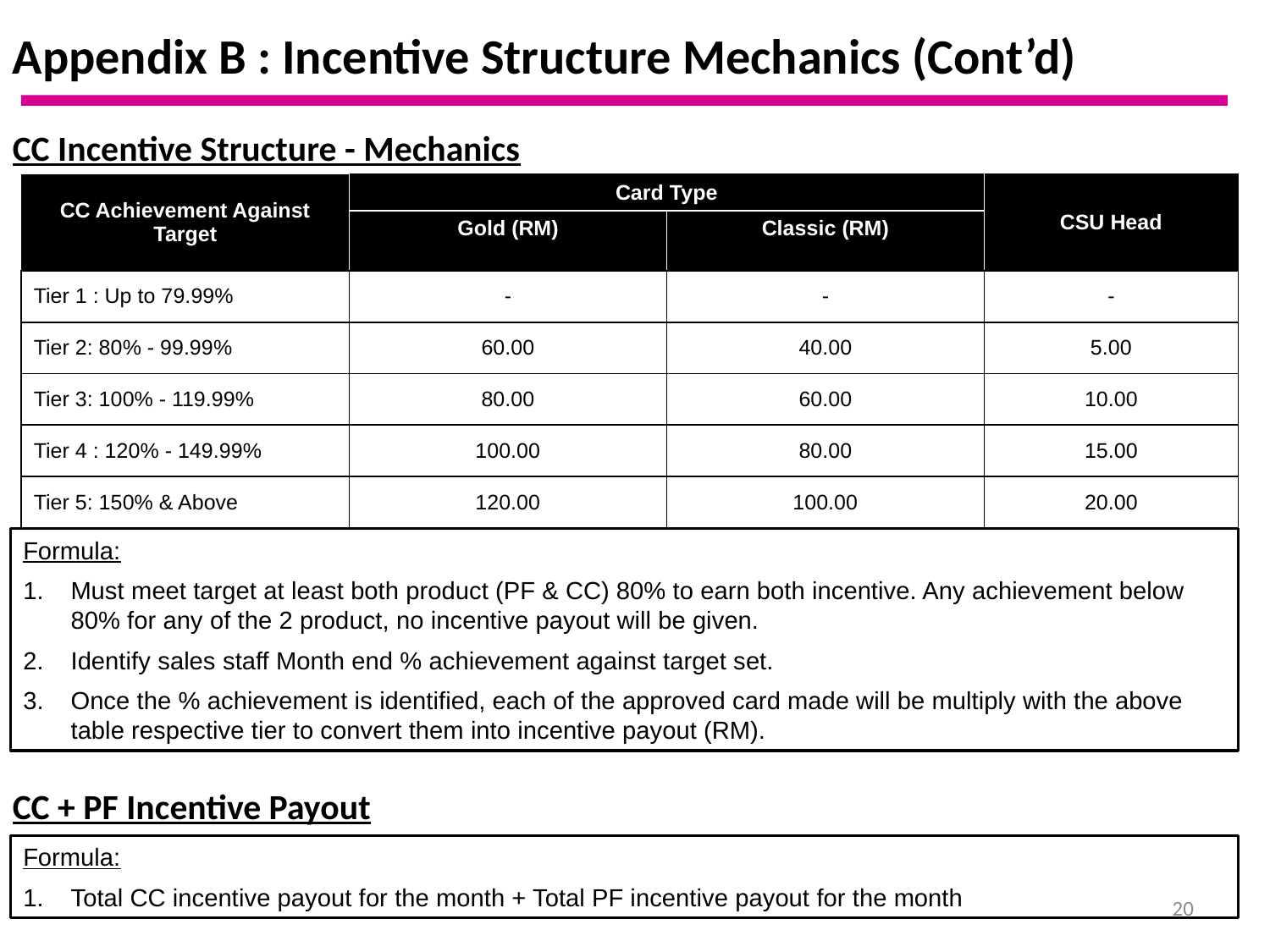

Appendix B : Incentive Structure Mechanics (Cont’d)

CC Incentive Structure - Mechanics
| CC Achievement Against Target | Card Type |  | CSU Head |
| --- | --- | --- | --- |
|  | Gold (RM) | Classic (RM) |  |
| Tier 1 : Up to 79.99% | - | - | - |
| Tier 2: 80% - 99.99% | 60.00 | 40.00 | 5.00 |
| Tier 3: 100% - 119.99% | 80.00 | 60.00 | 10.00 |
| Tier 4 : 120% - 149.99% | 100.00 | 80.00 | 15.00 |
| Tier 5: 150% & Above | 120.00 | 100.00 | 20.00 |
Formula:
Must meet target at least both product (PF & CC) 80% to earn both incentive. Any achievement below 80% for any of the 2 product, no incentive payout will be given.
Identify sales staff Month end % achievement against target set.
Once the % achievement is identified, each of the approved card made will be multiply with the above table respective tier to convert them into incentive payout (RM).
CC + PF Incentive Payout
Formula:
Total CC incentive payout for the month + Total PF incentive payout for the month
20